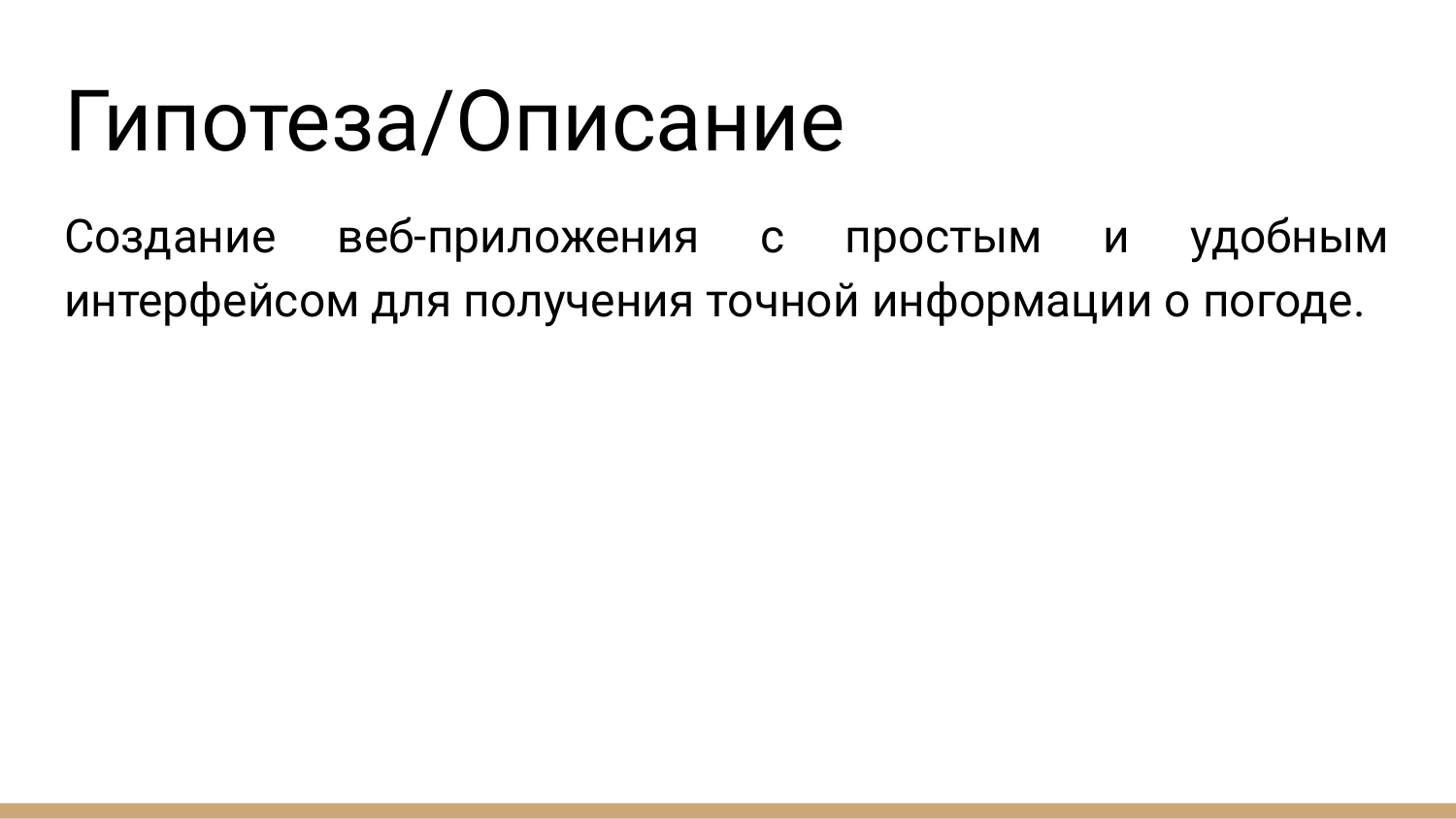

# Гипотеза/Описание
Создание веб-приложения с простым и удобным интерфейсом для получения точной информации о погоде.